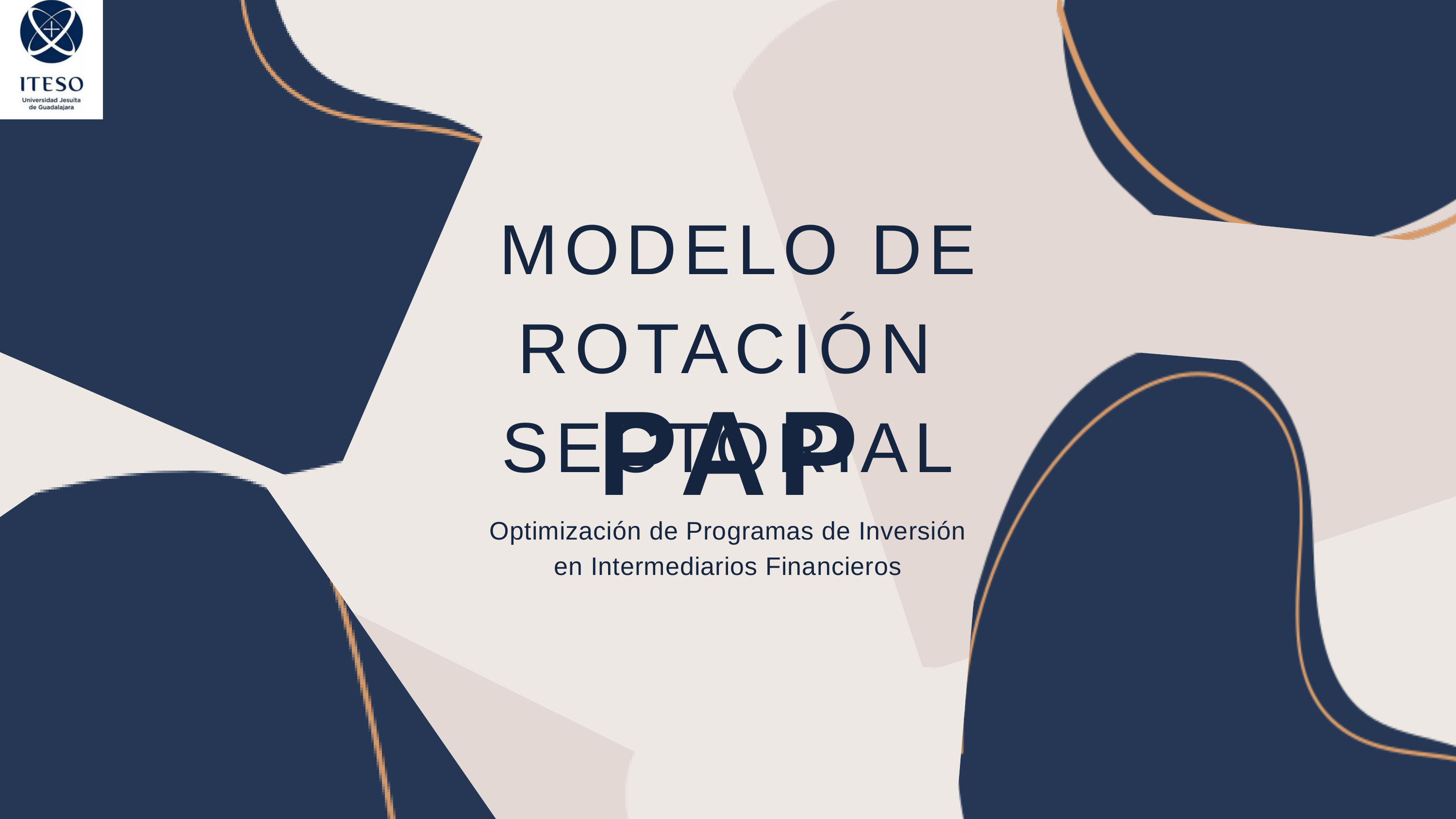

MODELO DE ROTACIÓN SECTORIAL
PAP

Optimización de Programas de Inversión
en Intermediarios Financieros